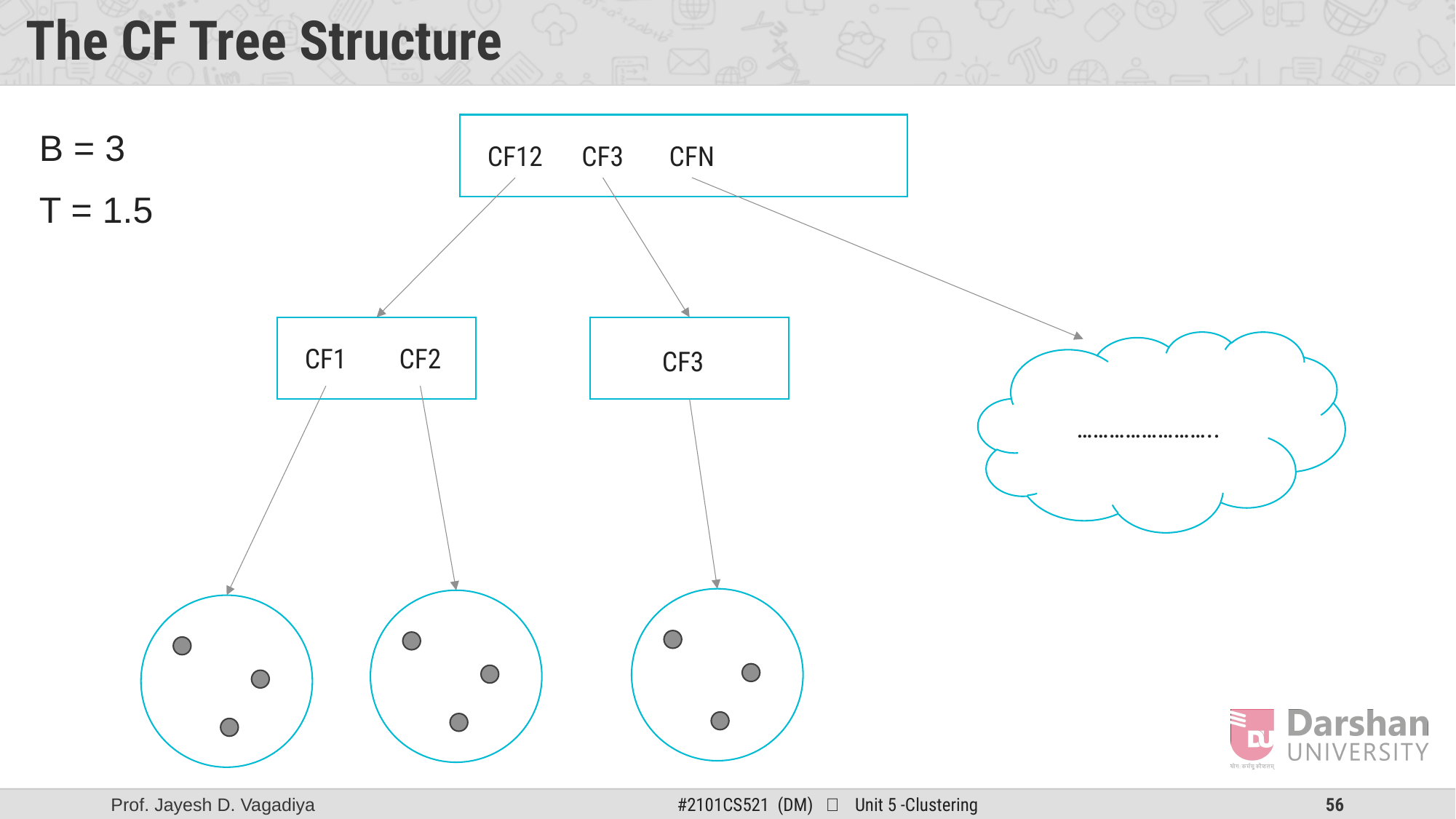

# The CF Tree Structure

B = 3
T = 1.5
CF12
CF3
CFN

……………………..
CF1
CF2
CF3